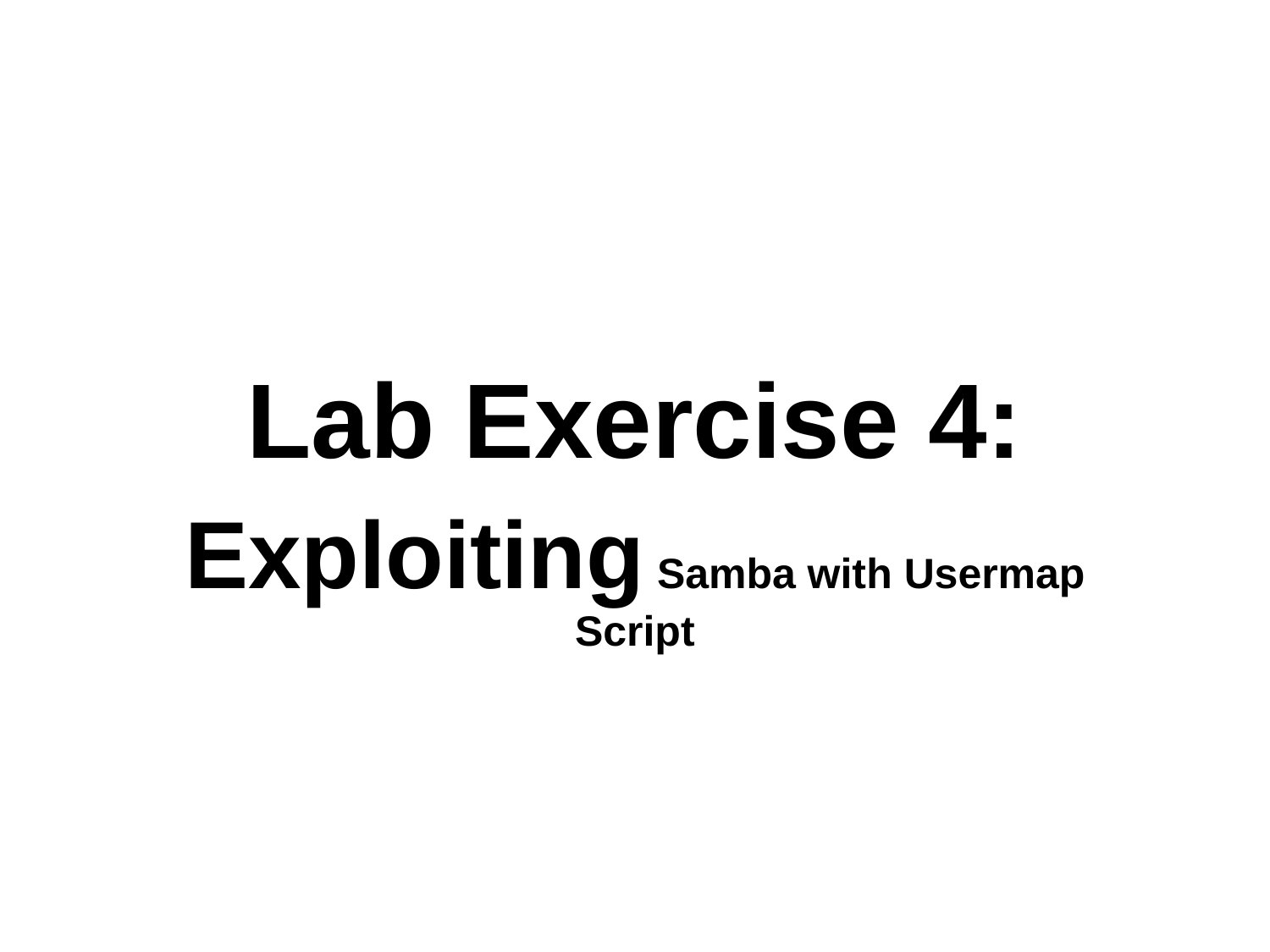

# Lab Exercise 4:
Exploiting Samba with Usermap Script